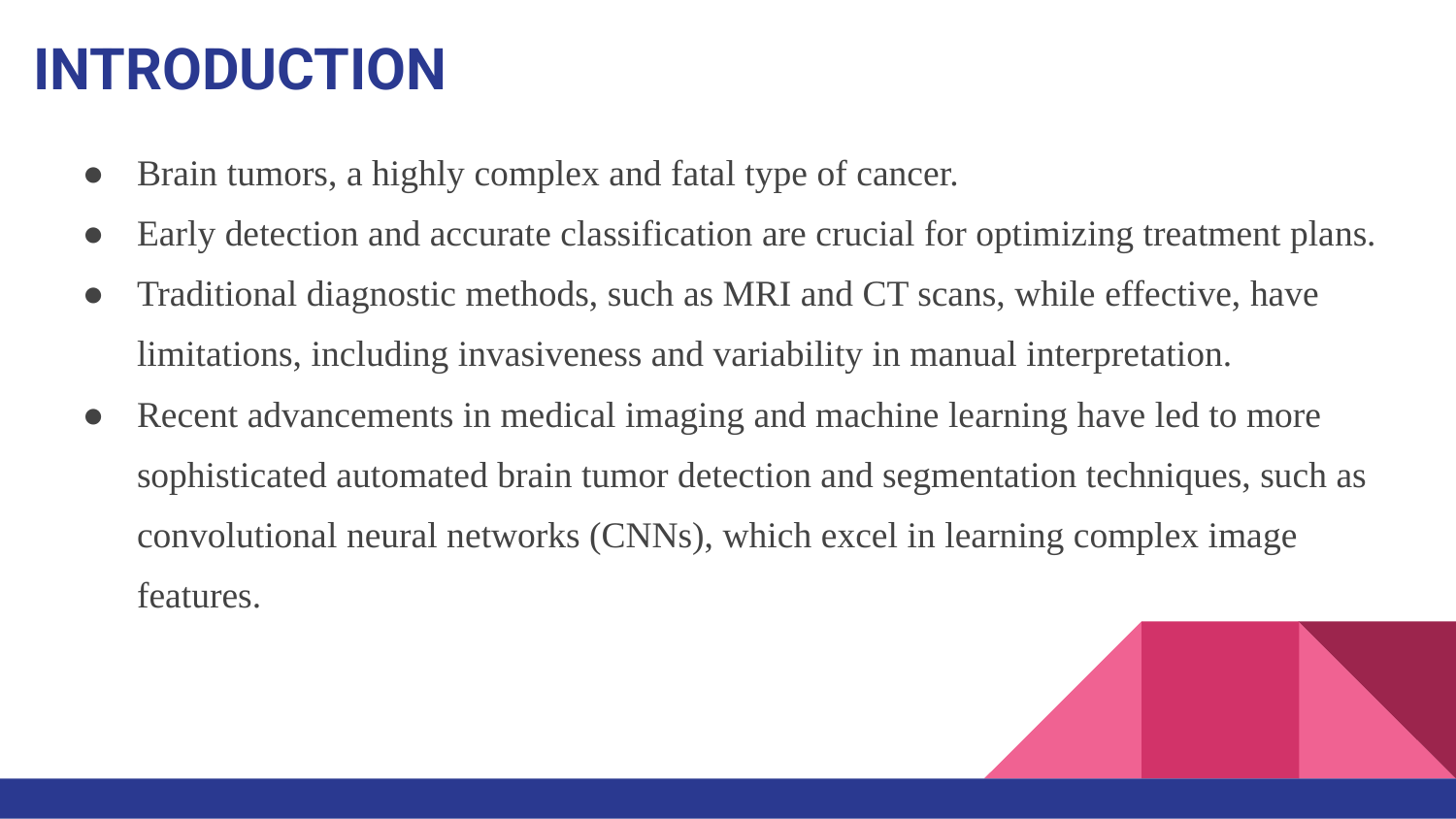

# INTRODUCTION
Brain tumors, a highly complex and fatal type of cancer.
Early detection and accurate classification are crucial for optimizing treatment plans.
Traditional diagnostic methods, such as MRI and CT scans, while effective, have limitations, including invasiveness and variability in manual interpretation.
Recent advancements in medical imaging and machine learning have led to more sophisticated automated brain tumor detection and segmentation techniques, such as convolutional neural networks (CNNs), which excel in learning complex image features.